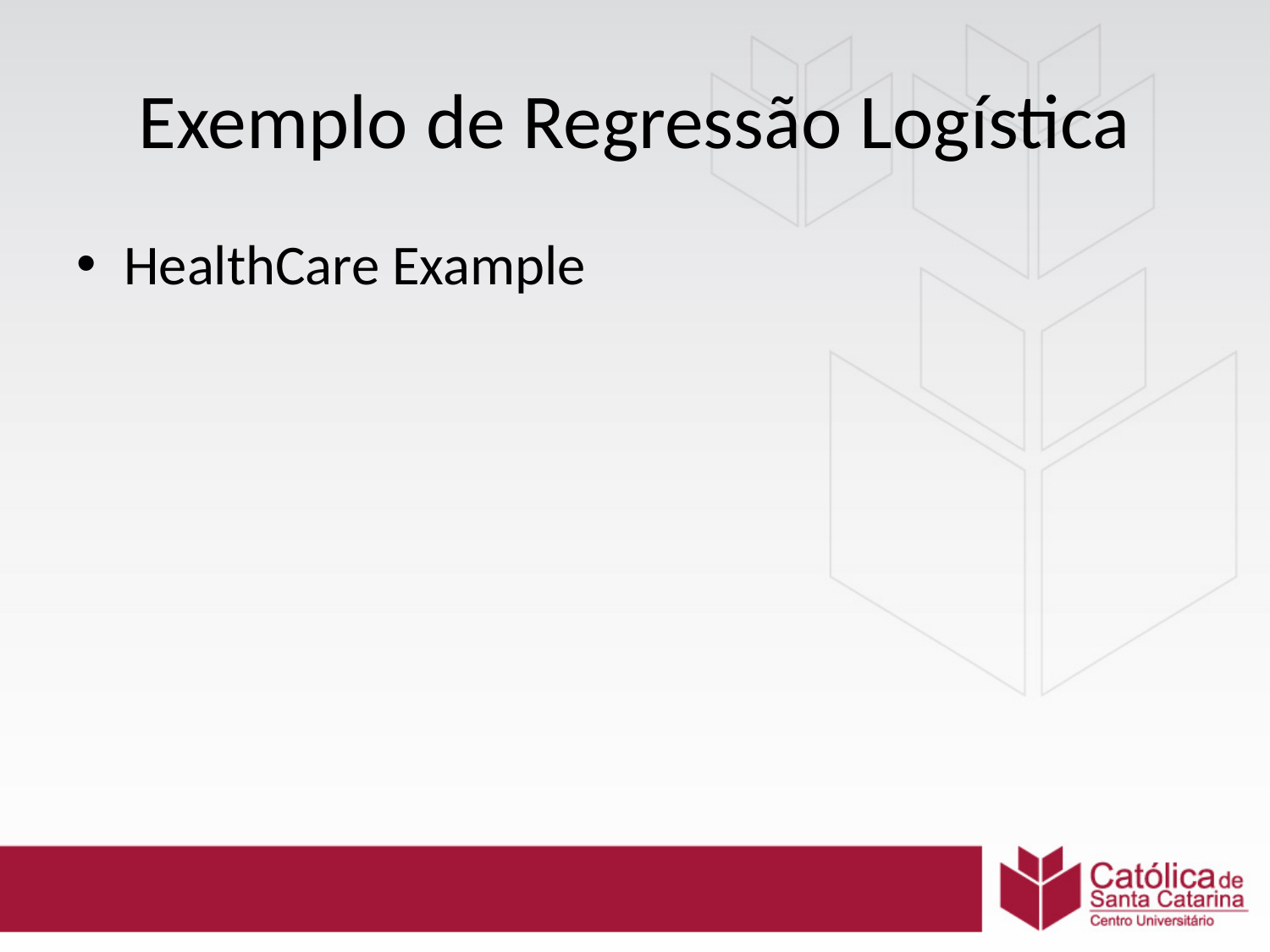

# Exemplo de Regressão Logística
HealthCare Example